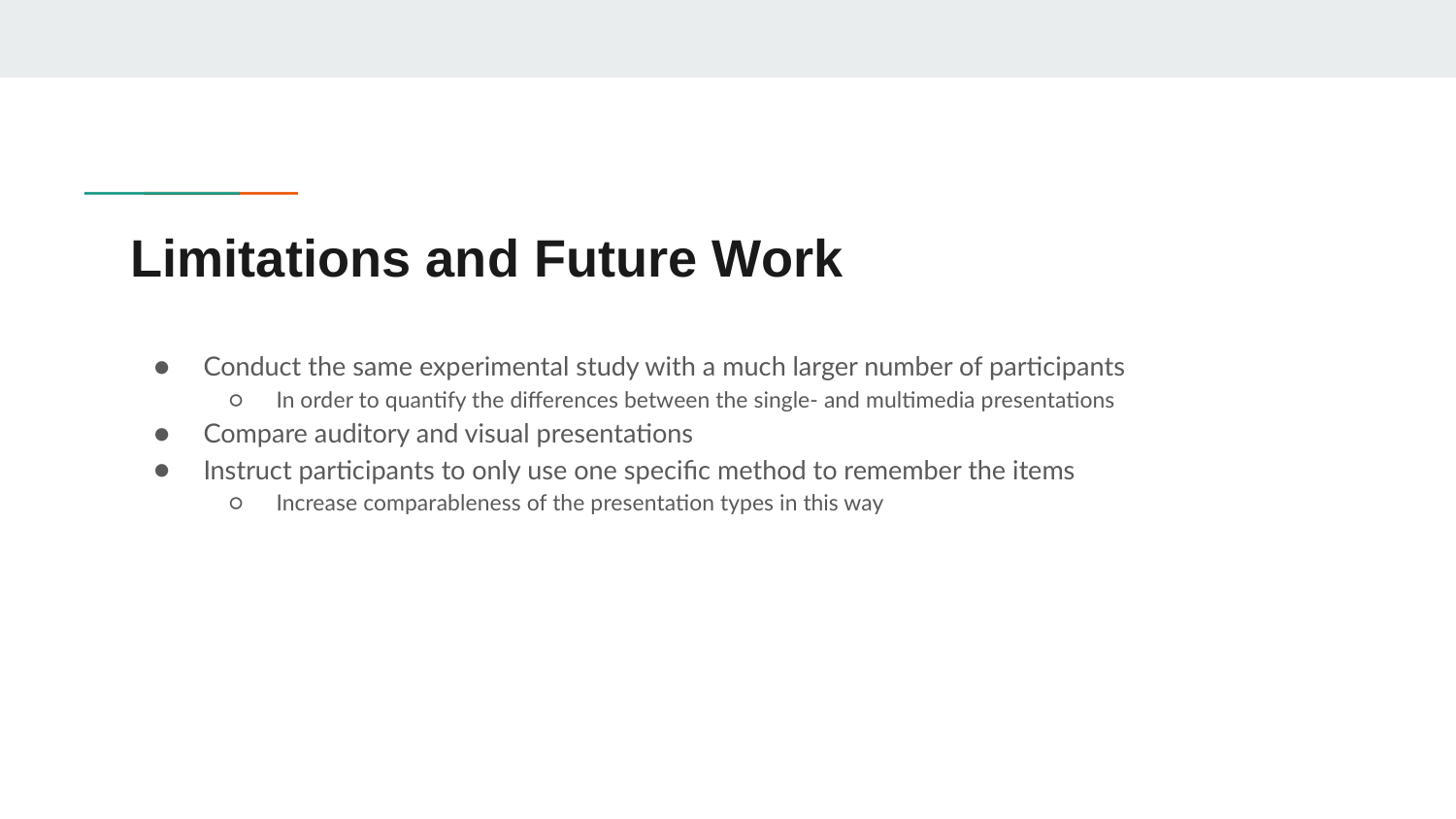

# Limitations and Future Work
Conduct the same experimental study with a much larger number of participants
In order to quantify the differences between the single- and multimedia presentations
Compare auditory and visual presentations
Instruct participants to only use one specific method to remember the items
Increase comparableness of the presentation types in this way